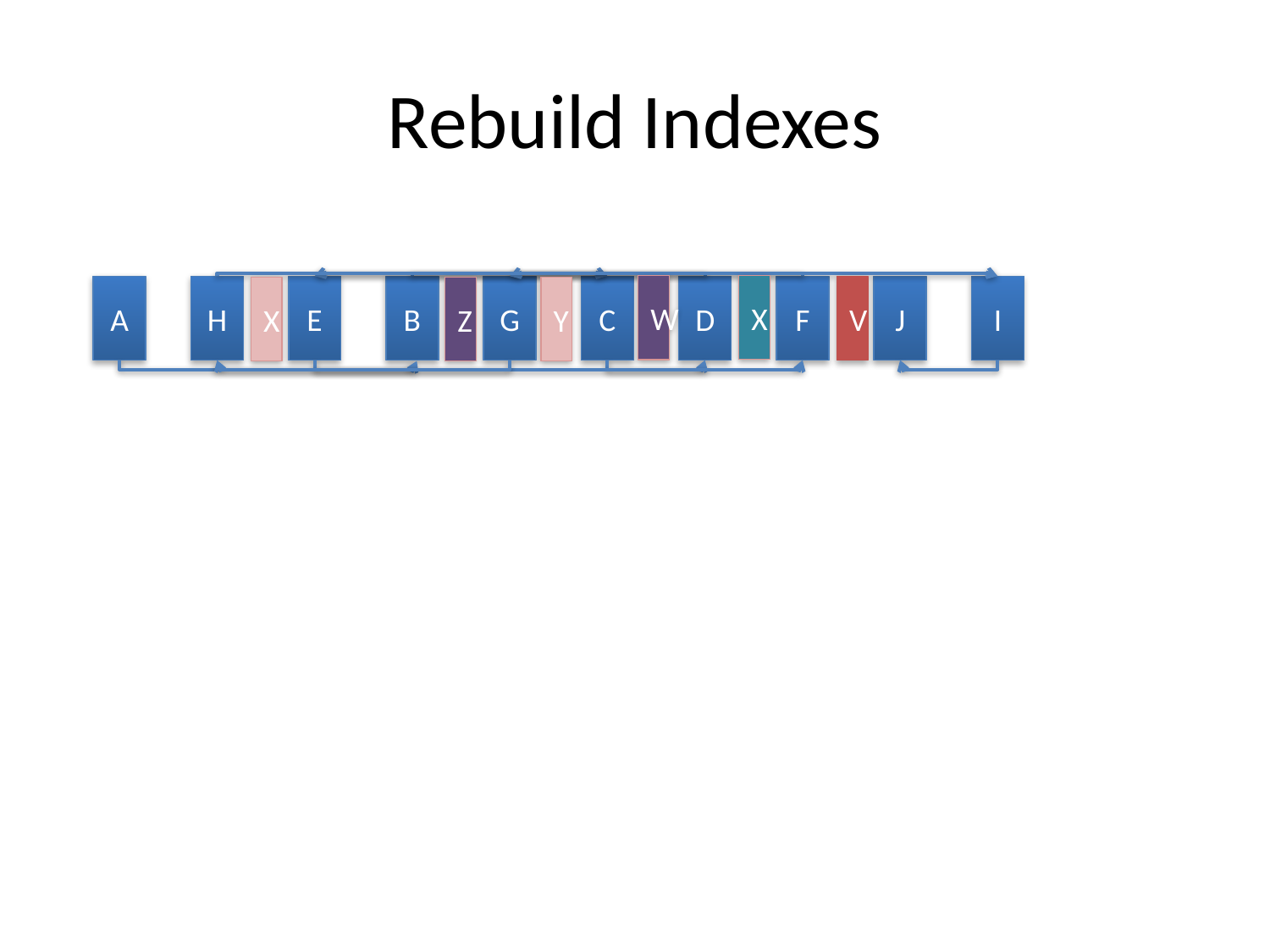

# Rebuild Indexes
X
W
A
H
E
B
G
C
D
F
J
I
V
X
Z
Y